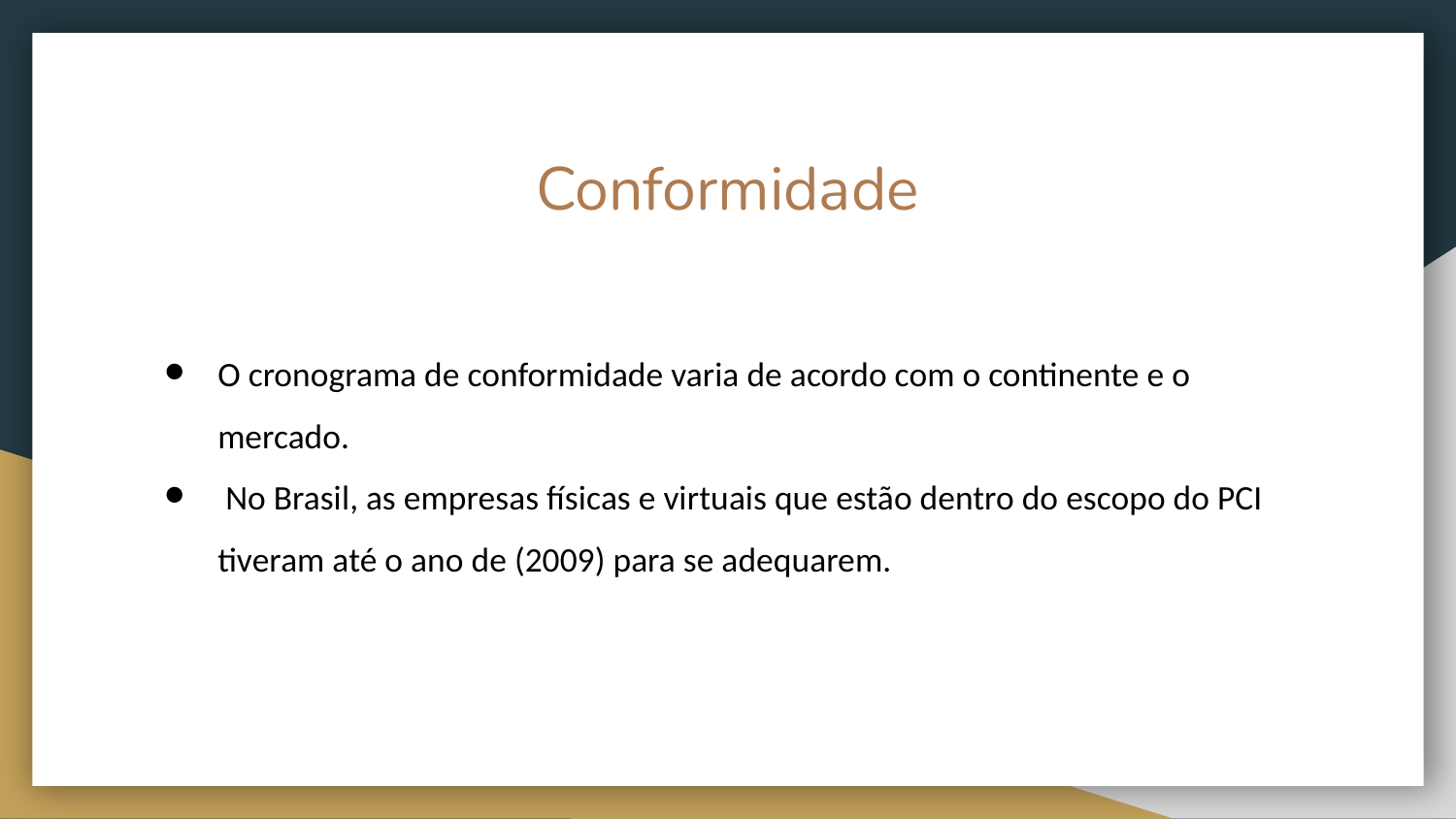

# Conformidade
O cronograma de conformidade varia de acordo com o continente e o mercado.
 No Brasil, as empresas físicas e virtuais que estão dentro do escopo do PCI tiveram até o ano de (2009) para se adequarem.